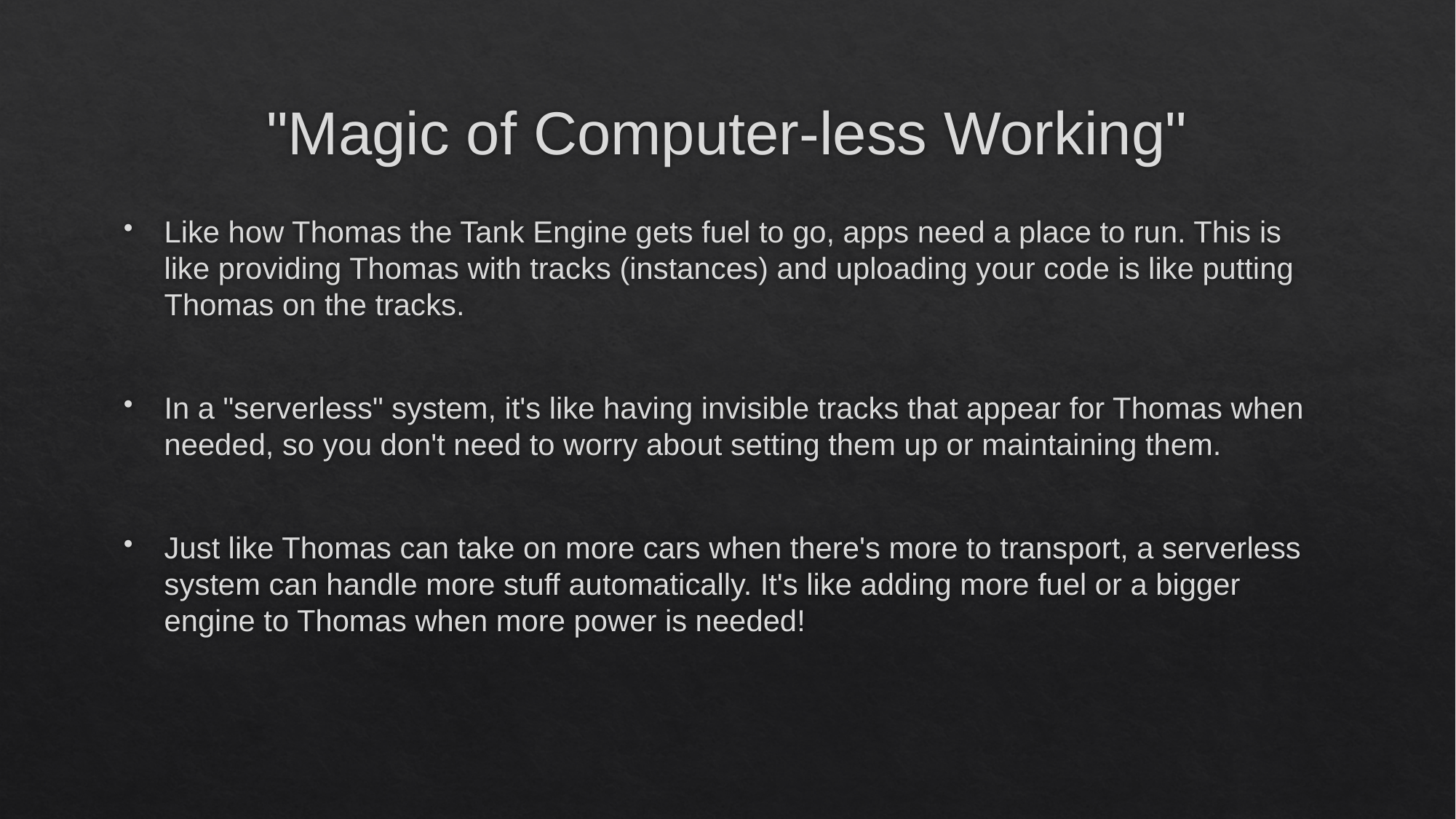

# "Magic of Computer-less Working"
Like how Thomas the Tank Engine gets fuel to go, apps need a place to run. This is like providing Thomas with tracks (instances) and uploading your code is like putting Thomas on the tracks.

In a "serverless" system, it's like having invisible tracks that appear for Thomas when needed, so you don't need to worry about setting them up or maintaining them.

Just like Thomas can take on more cars when there's more to transport, a serverless system can handle more stuff automatically. It's like adding more fuel or a bigger engine to Thomas when more power is needed!